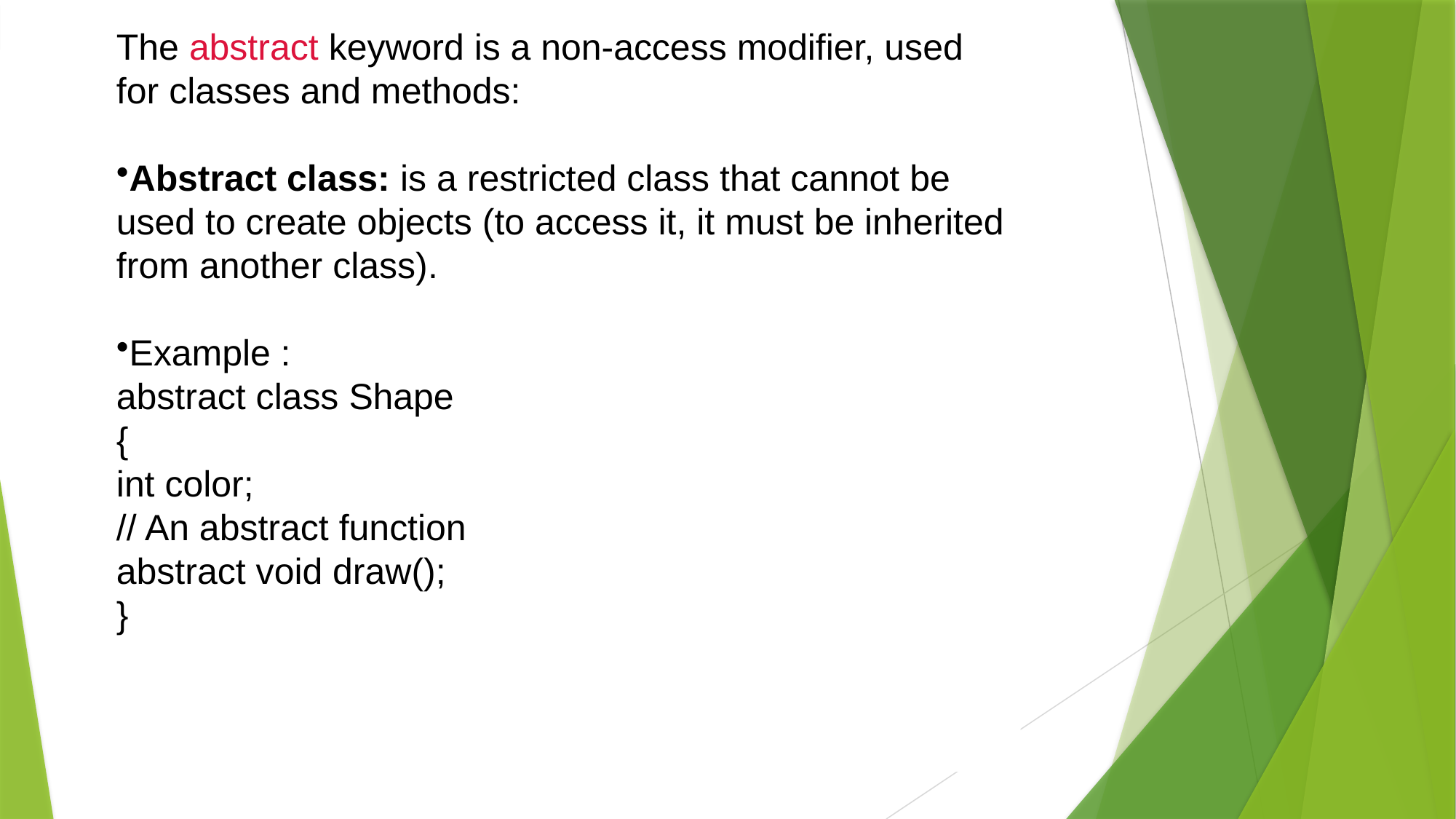

The abstract keyword is a non-access modifier, used for classes and methods:

Abstract class: is a restricted class that cannot be used to create objects (to access it, it must be inherited from another class).

Example :
abstract class Shape
{
int color;
// An abstract function
abstract void draw();
}

# Abstract Classes